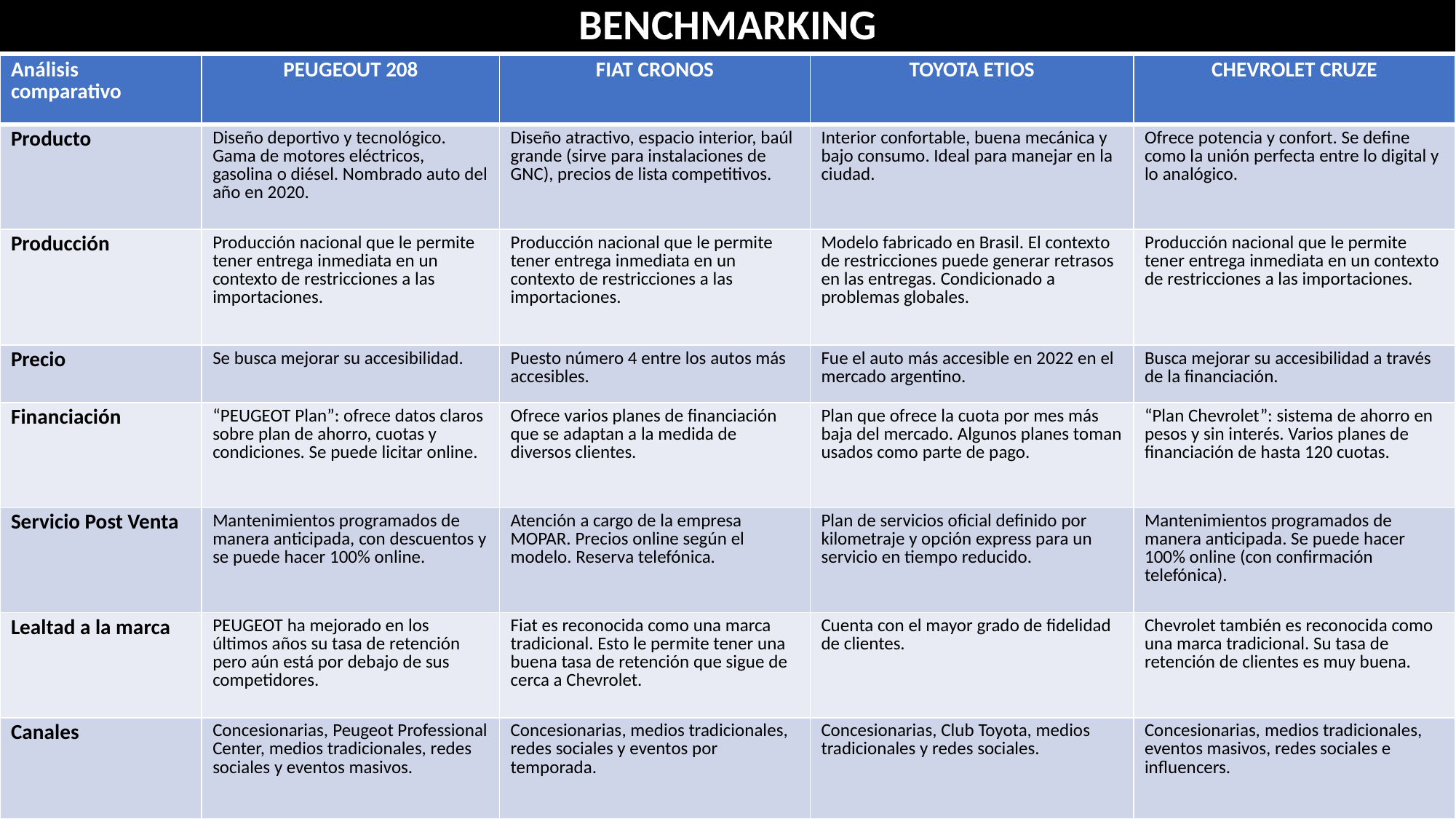

BENCHMARKING
| Análisis comparativo | PEUGEOUT 208 | FIAT CRONOS | TOYOTA ETIOS | CHEVROLET CRUZE |
| --- | --- | --- | --- | --- |
| Producto | Diseño deportivo y tecnológico. Gama de motores eléctricos, gasolina o diésel. Nombrado auto del año en 2020. | Diseño atractivo, espacio interior, baúl grande (sirve para instalaciones de GNC), precios de lista competitivos. | Interior confortable, buena mecánica y bajo consumo. Ideal para manejar en la ciudad. | Ofrece potencia y confort. Se define como la unión perfecta entre lo digital y lo analógico. |
| Producción | Producción nacional que le permite tener entrega inmediata en un contexto de restricciones a las importaciones. | Producción nacional que le permite tener entrega inmediata en un contexto de restricciones a las importaciones. | Modelo fabricado en Brasil. El contexto de restricciones puede generar retrasos en las entregas. Condicionado a problemas globales. | Producción nacional que le permite tener entrega inmediata en un contexto de restricciones a las importaciones. |
| Precio | Se busca mejorar su accesibilidad. | Puesto número 4 entre los autos más accesibles. | Fue el auto más accesible en 2022 en el mercado argentino. | Busca mejorar su accesibilidad a través de la financiación. |
| Financiación | “PEUGEOT Plan”: ofrece datos claros sobre plan de ahorro, cuotas y condiciones. Se puede licitar online. | Ofrece varios planes de financiación que se adaptan a la medida de diversos clientes. | Plan que ofrece la cuota por mes más baja del mercado. Algunos planes toman usados como parte de pago. | “Plan Chevrolet”: sistema de ahorro en pesos y sin interés. Varios planes de financiación de hasta 120 cuotas. |
| Servicio Post Venta | Mantenimientos programados de manera anticipada, con descuentos y se puede hacer 100% online. | Atención a cargo de la empresa MOPAR. Precios online según el modelo. Reserva telefónica. | Plan de servicios oficial definido por kilometraje y opción express para un servicio en tiempo reducido. | Mantenimientos programados de manera anticipada. Se puede hacer 100% online (con confirmación telefónica). |
| Lealtad a la marca | PEUGEOT ha mejorado en los últimos años su tasa de retención pero aún está por debajo de sus competidores. | Fiat es reconocida como una marca tradicional. Esto le permite tener una buena tasa de retención que sigue de cerca a Chevrolet. | Cuenta con el mayor grado de fidelidad de clientes. | Chevrolet también es reconocida como una marca tradicional. Su tasa de retención de clientes es muy buena. |
| Canales | Concesionarias, Peugeot Professional Center, medios tradicionales, redes sociales y eventos masivos. | Concesionarias, medios tradicionales, redes sociales y eventos por temporada. | Concesionarias, Club Toyota, medios tradicionales y redes sociales. | Concesionarias, medios tradicionales, eventos masivos, redes sociales e influencers. |